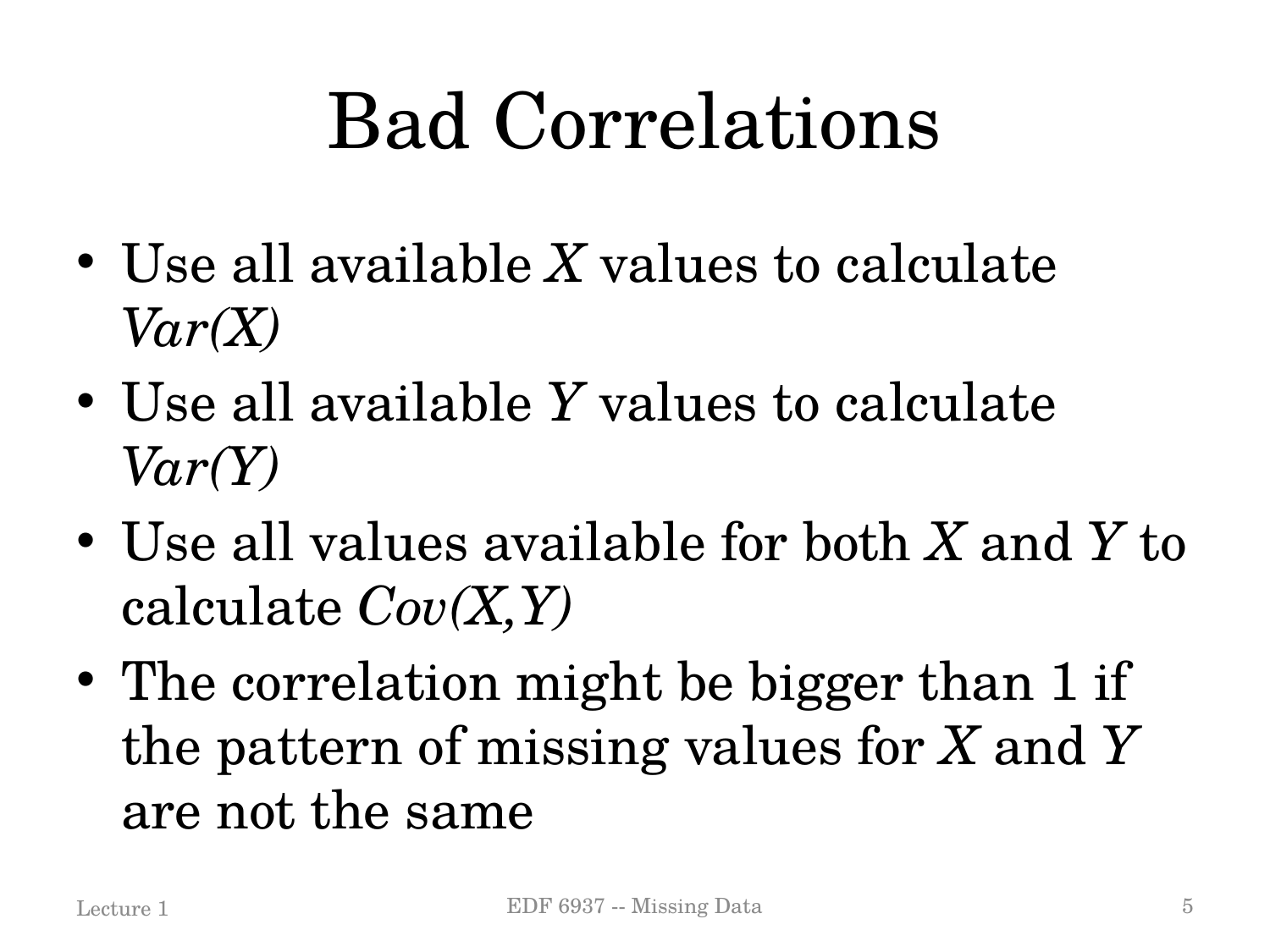

# Bad Correlations
Use all available X values to calculate Var(X)
Use all available Y values to calculate Var(Y)
Use all values available for both X and Y to calculate Cov(X,Y)
The correlation might be bigger than 1 if the pattern of missing values for X and Y are not the same
Lecture 1
EDF 6937 -- Missing Data
5